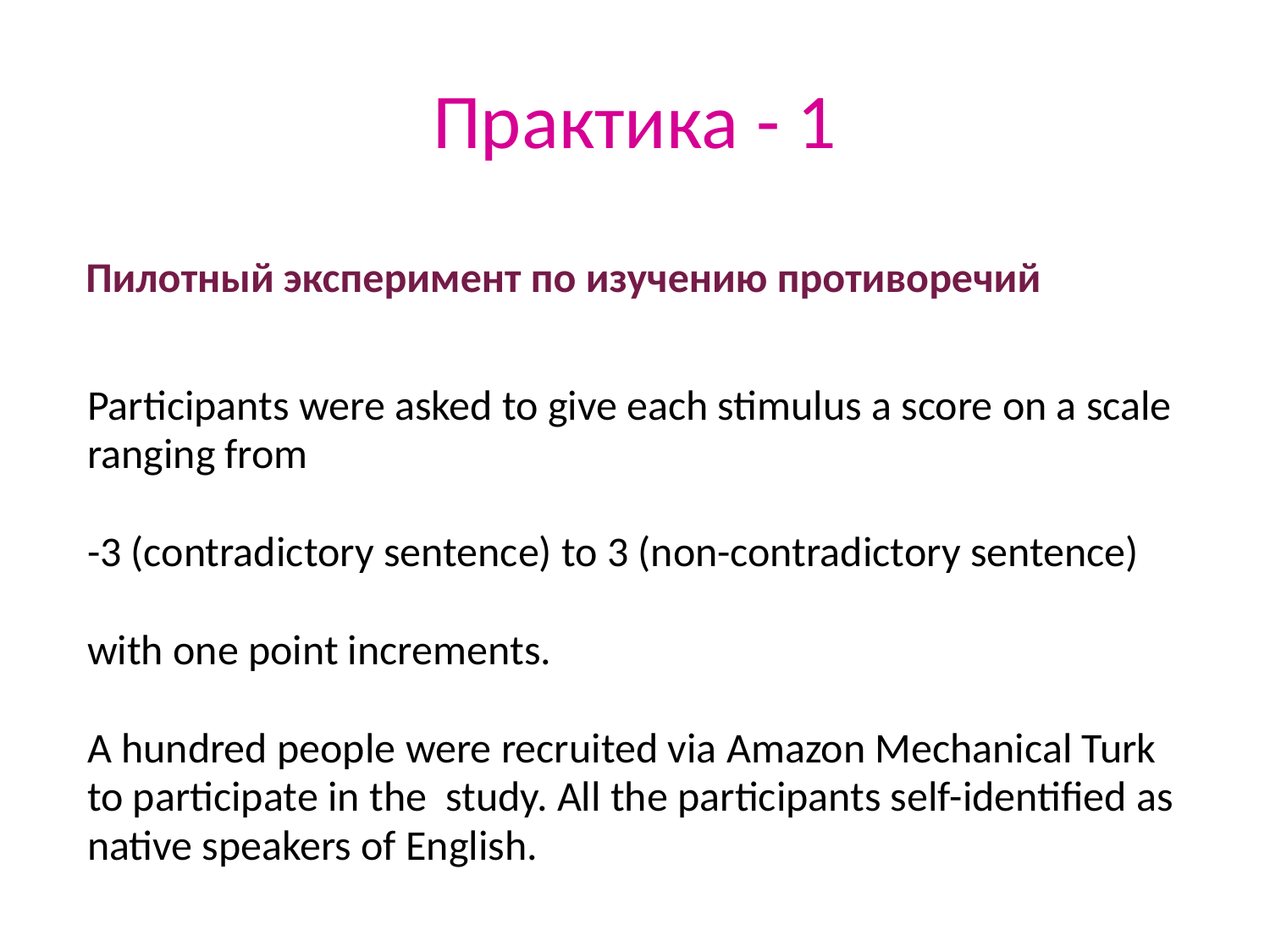

# Практика - 1
Пилотный эксперимент по изучению противоречий

Participants were asked to give each stimulus a score on a scale ranging from

-3 (contradictory sentence) to 3 (non-contradictory sentence)

with one point increments.

A hundred people were recruited via Amazon Mechanical Turk to participate in the  study. All the participants self-identified as native speakers of English.